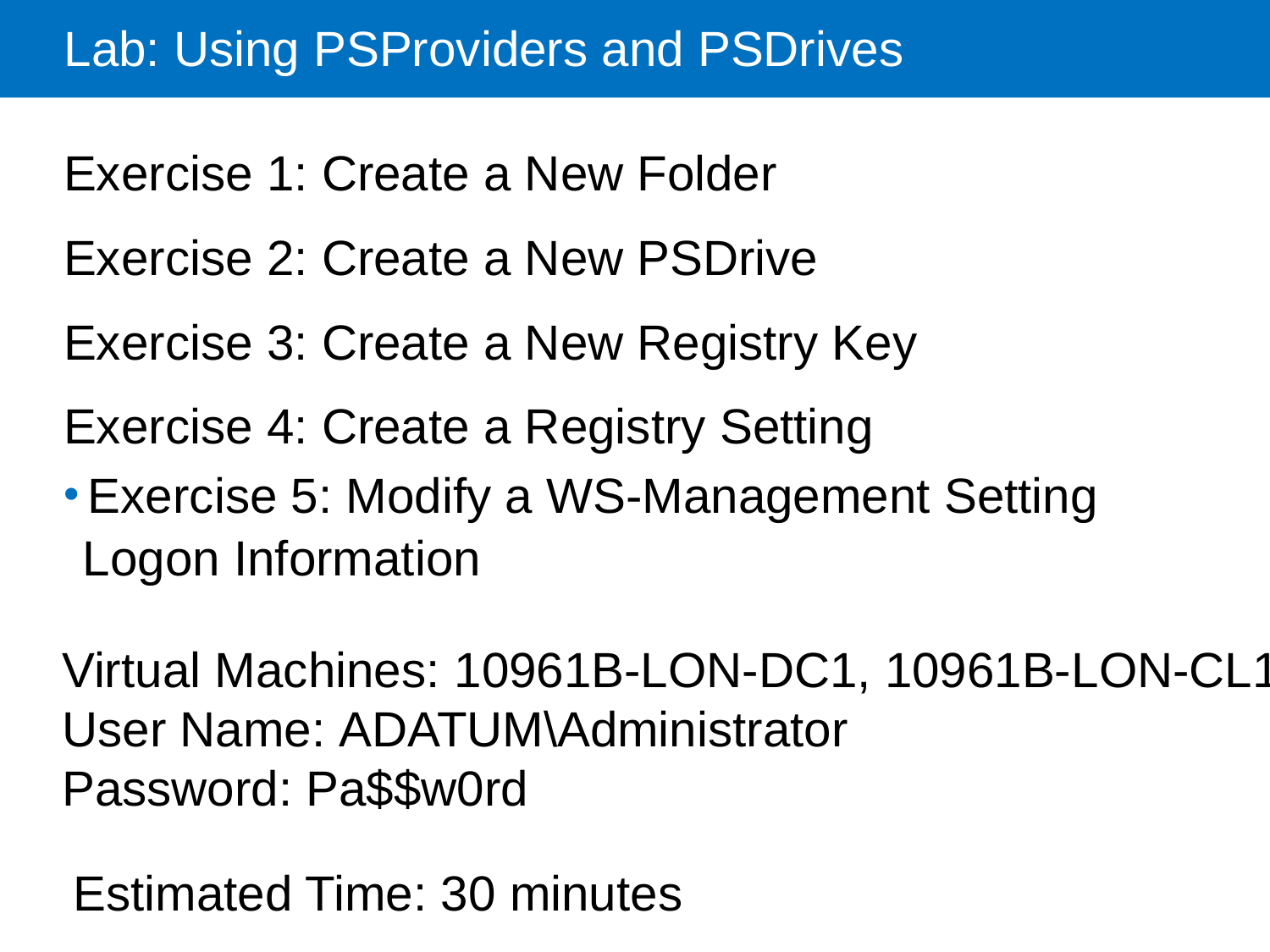

# Lab: Using PSProviders and PSDrives
Exercise 1: Create a New Folder
Exercise 2: Create a New PSDrive
Exercise 3: Create a New Registry Key
Exercise 4: Create a Registry Setting
Exercise 5: Modify a WS-Management Setting
Logon Information

Virtual Machines: 10961B-LON-DC1, 10961B-LON-CL1
User Name: ADATUM\Administrator
Password: Pa$$w0rd
Estimated Time: 30 minutes